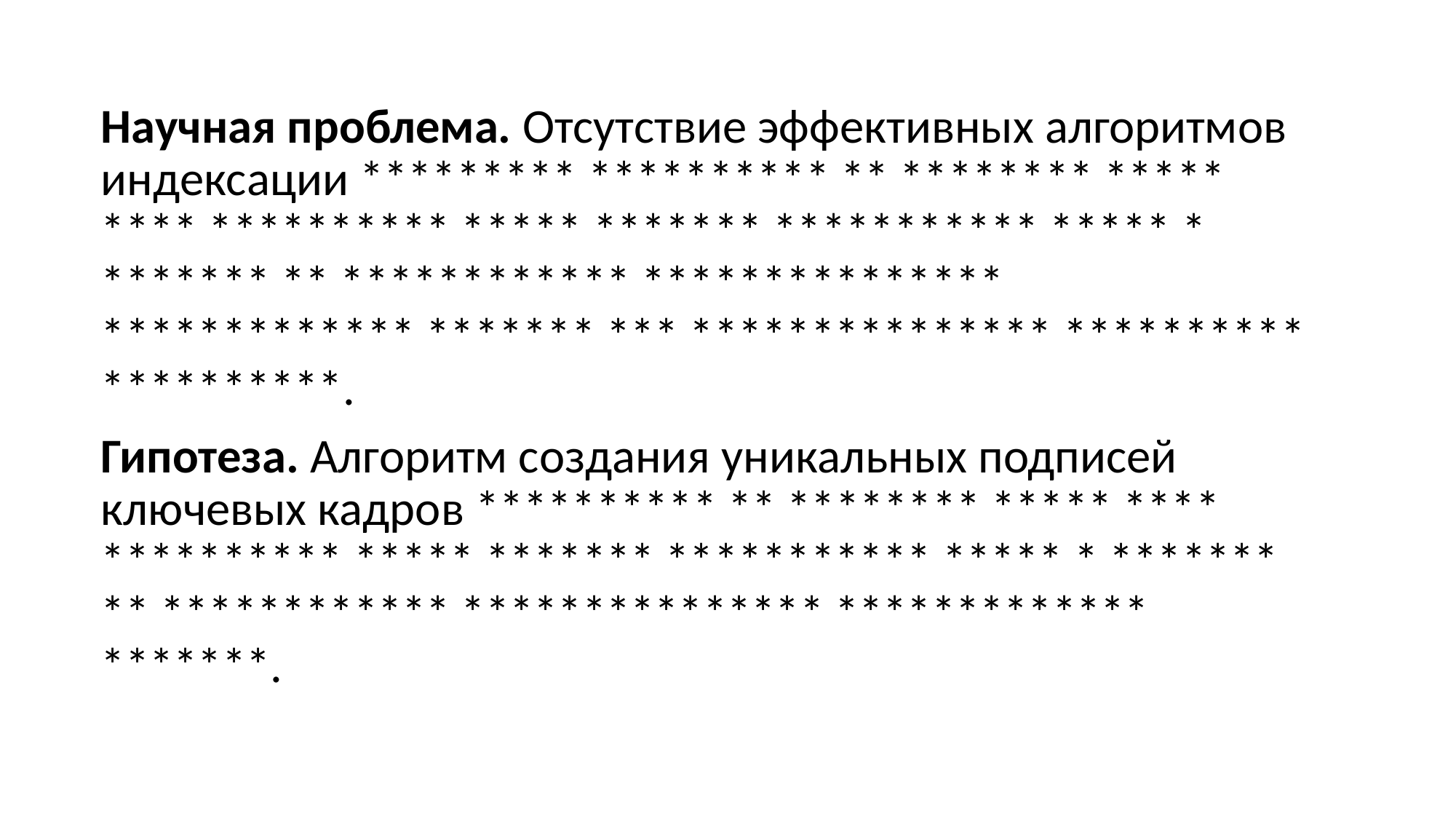

Научная проблема. Отсутствие эффективных алгоритмов индексации ********* ********** ** ******** ***** **** ********** ***** ******* *********** ***** * ******* ** ************ *************** ************* ******* *** *************** ********** **********.
Гипотеза. Алгоритм создания уникальных подписей ключевых кадров ********** ** ******** ***** **** ********** ***** ******* *********** ***** * ******* ** ************ *************** ************* *******.
4